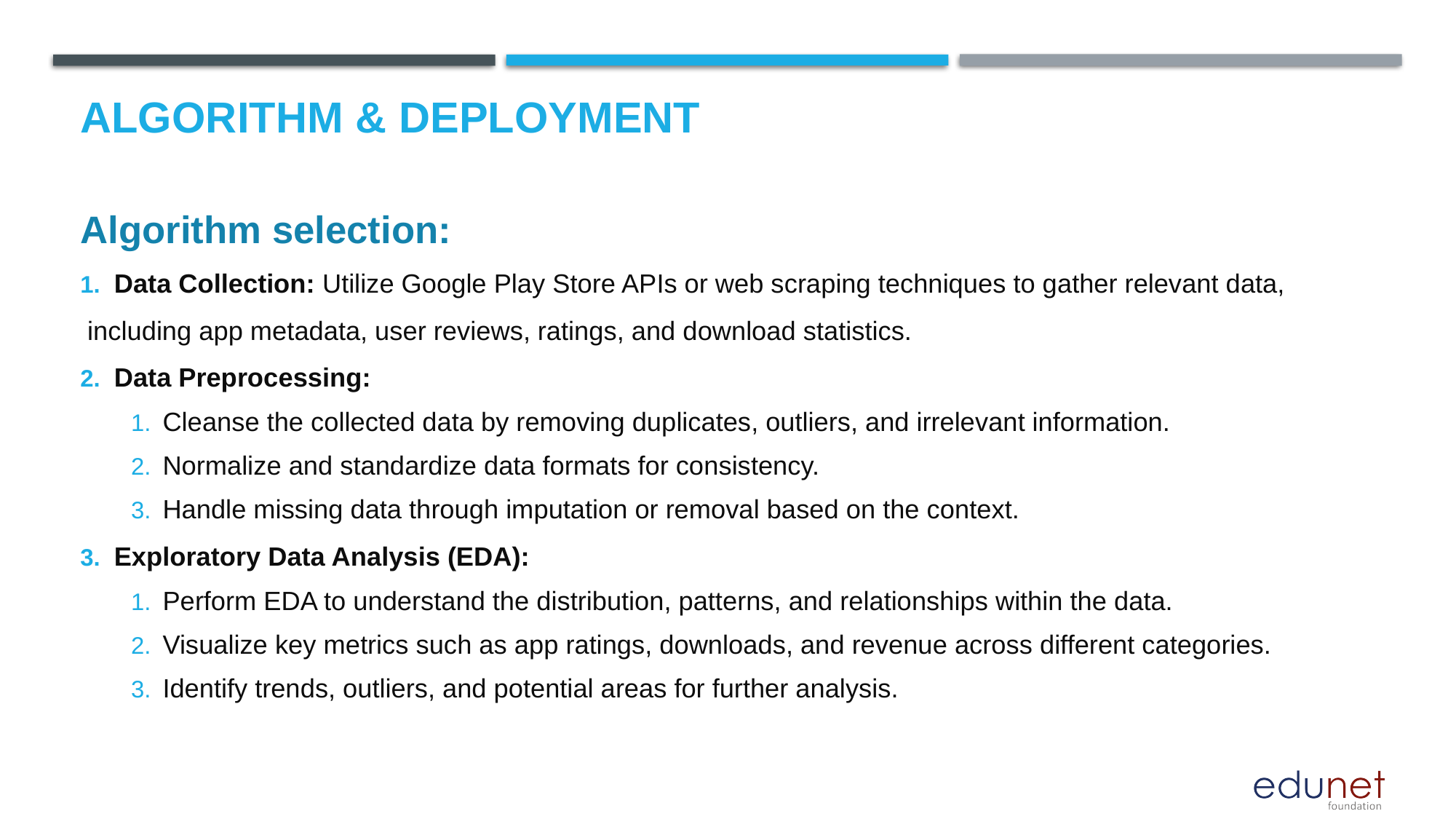

# Algorithm & Deployment
Algorithm selection:
Data Collection: Utilize Google Play Store APIs or web scraping techniques to gather relevant data,
 including app metadata, user reviews, ratings, and download statistics.
Data Preprocessing:
Cleanse the collected data by removing duplicates, outliers, and irrelevant information.
Normalize and standardize data formats for consistency.
Handle missing data through imputation or removal based on the context.
Exploratory Data Analysis (EDA):
Perform EDA to understand the distribution, patterns, and relationships within the data.
Visualize key metrics such as app ratings, downloads, and revenue across different categories.
Identify trends, outliers, and potential areas for further analysis.